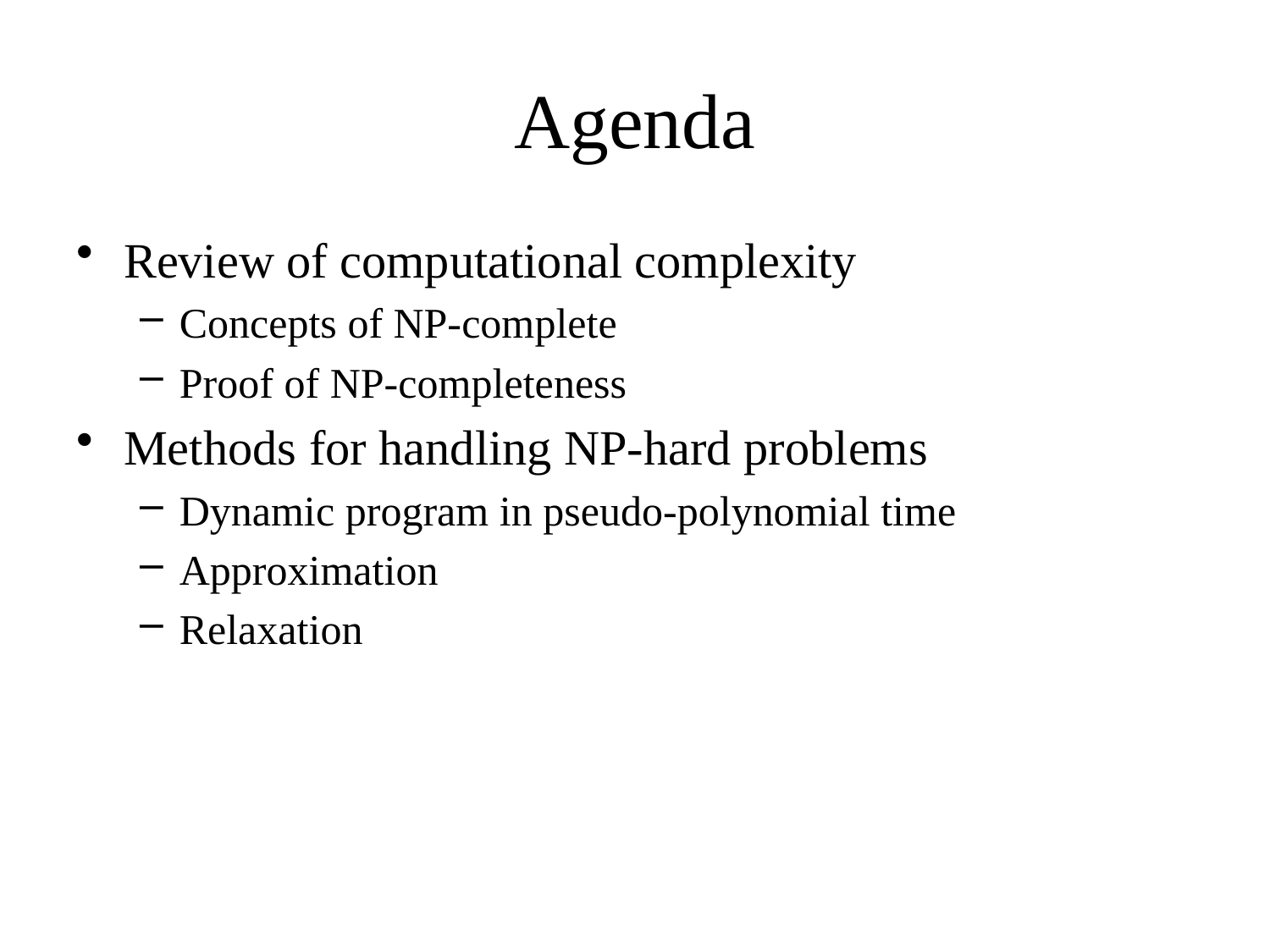

# Agenda
Review of computational complexity
Concepts of NP-complete
Proof of NP-completeness
Methods for handling NP-hard problems
Dynamic program in pseudo-polynomial time
Approximation
Relaxation